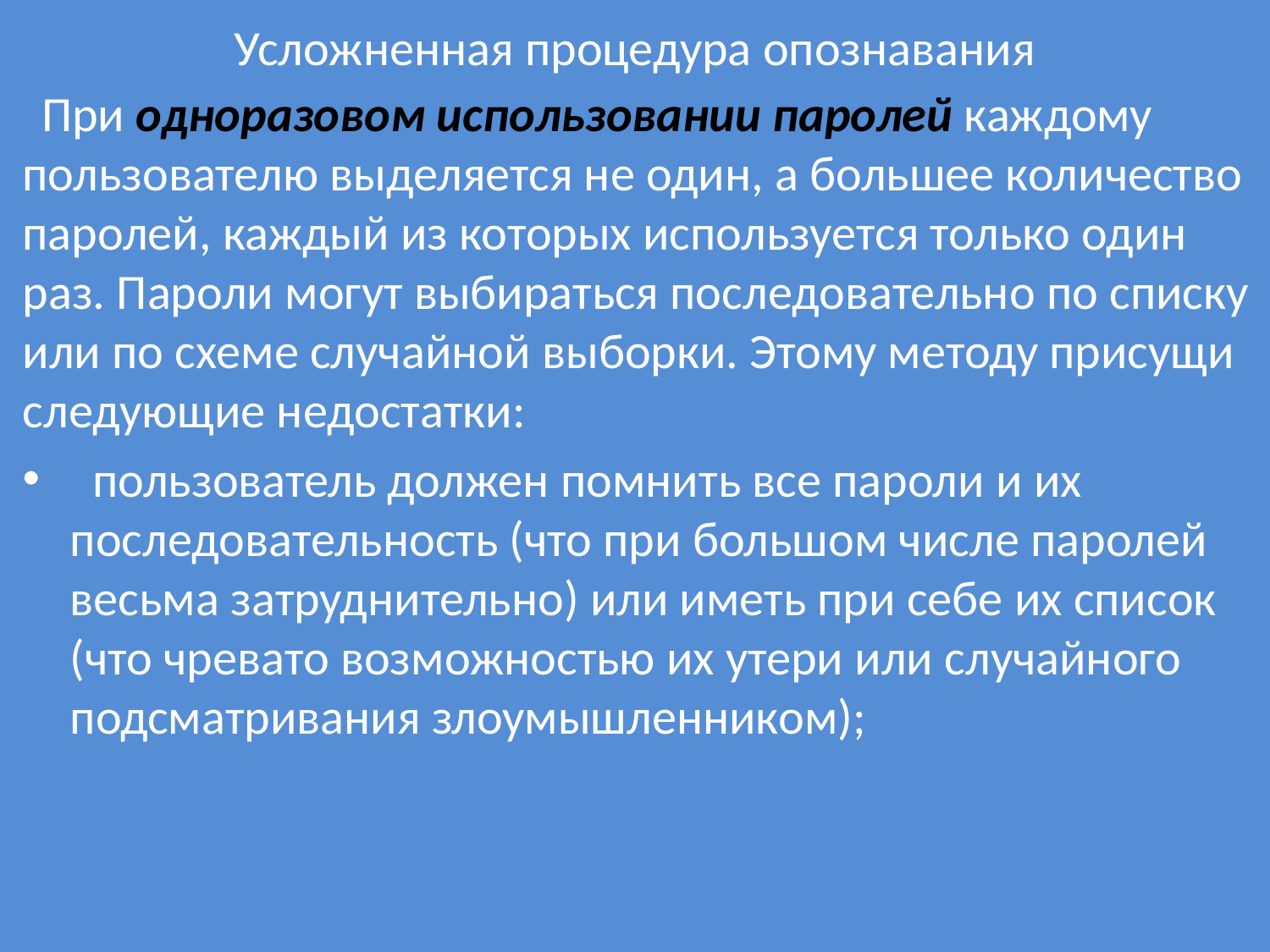

# Усложненная процедура опознавания
  При одноразовом использовании паролей каждому пользователю выделяется не один, а большее количество паролей, каждый из которых используется только один раз. Пароли могут выбираться последовательно по списку или по схеме случайной выборки. Этому методу присущи следующие недостатки:
  пользователь должен помнить все пароли и их последовательность (что при большом числе паролей весьма затруднительно) или иметь при себе их список (что чревато возможностью их утери или случайного подсматривания злоумышленником);